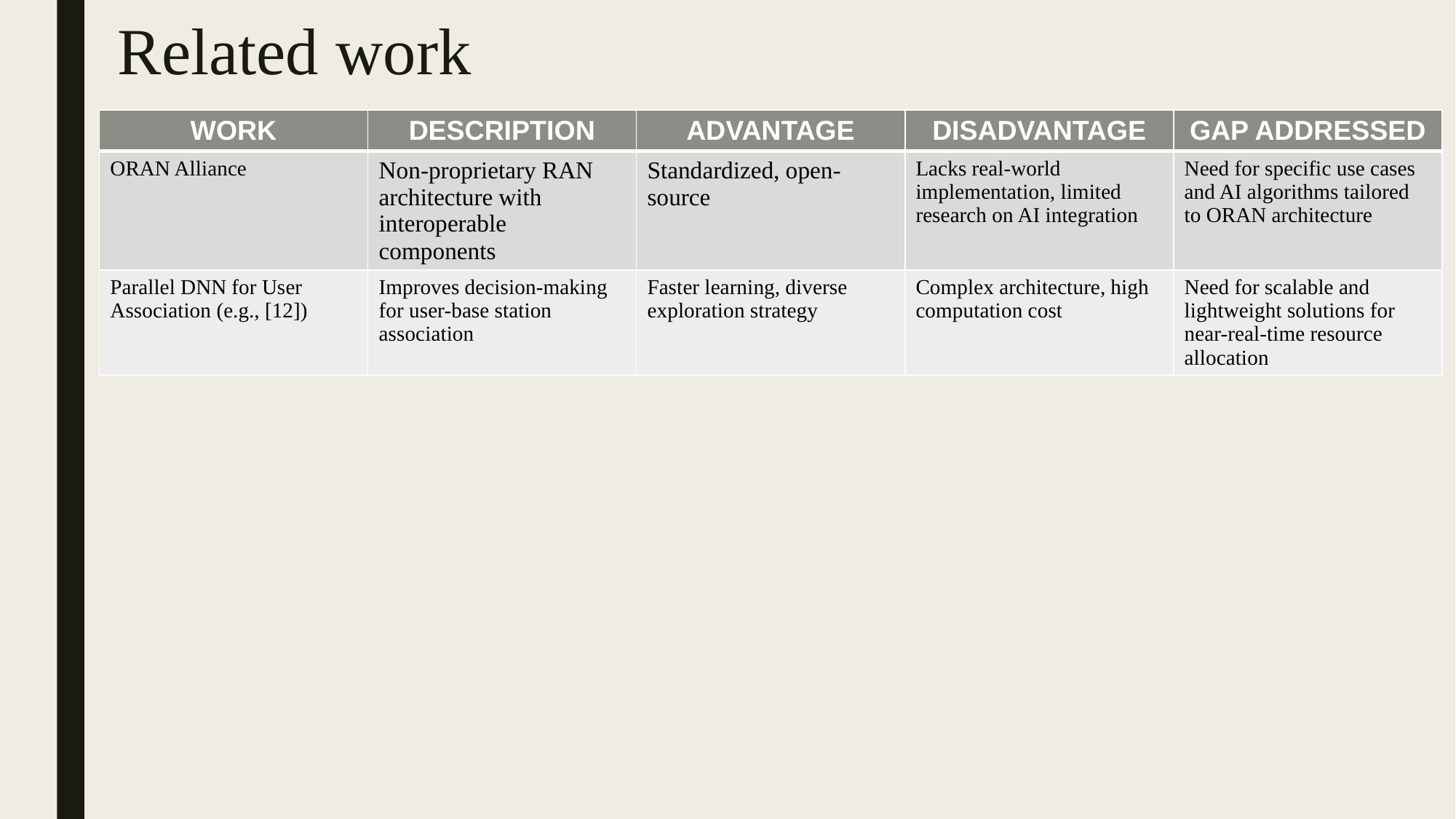

# Related work
| WORK | DESCRIPTION | ADVANTAGE | DISADVANTAGE | GAP ADDRESSED |
| --- | --- | --- | --- | --- |
| ORAN Alliance | Non-proprietary RAN architecture with interoperable components | Standardized, open-source | Lacks real-world implementation, limited research on AI integration | Need for specific use cases and AI algorithms tailored to ORAN architecture |
| Parallel DNN for User Association (e.g., [12]) | Improves decision-making for user-base station association | Faster learning, diverse exploration strategy | Complex architecture, high computation cost | Need for scalable and lightweight solutions for near-real-time resource allocation |